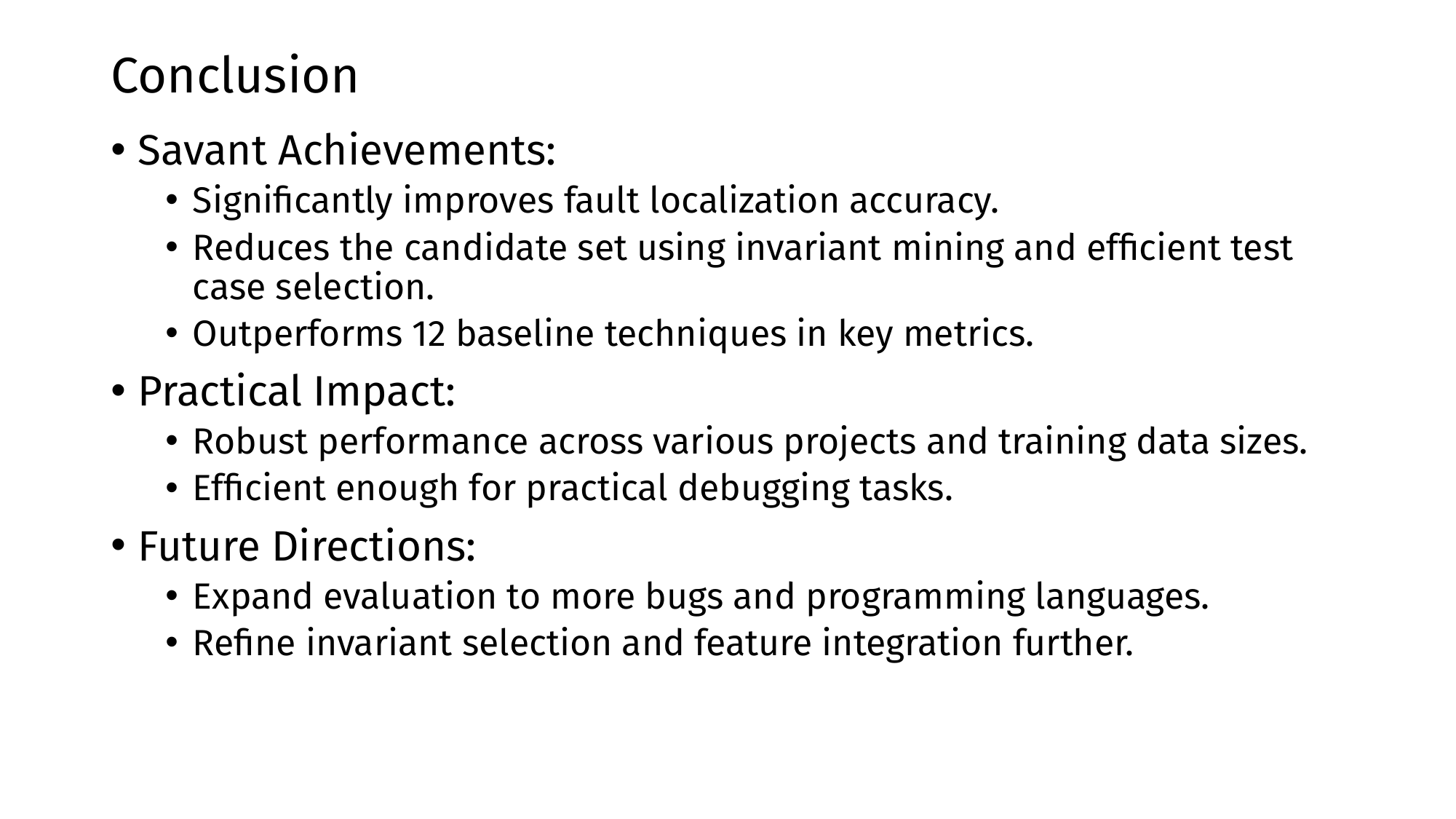

# Conclusion
Savant Achievements:
Significantly improves fault localization accuracy.
Reduces the candidate set using invariant mining and efficient test case selection.
Outperforms 12 baseline techniques in key metrics.
Practical Impact:
Robust performance across various projects and training data sizes.
Efficient enough for practical debugging tasks.
Future Directions:
Expand evaluation to more bugs and programming languages.
Refine invariant selection and feature integration further.